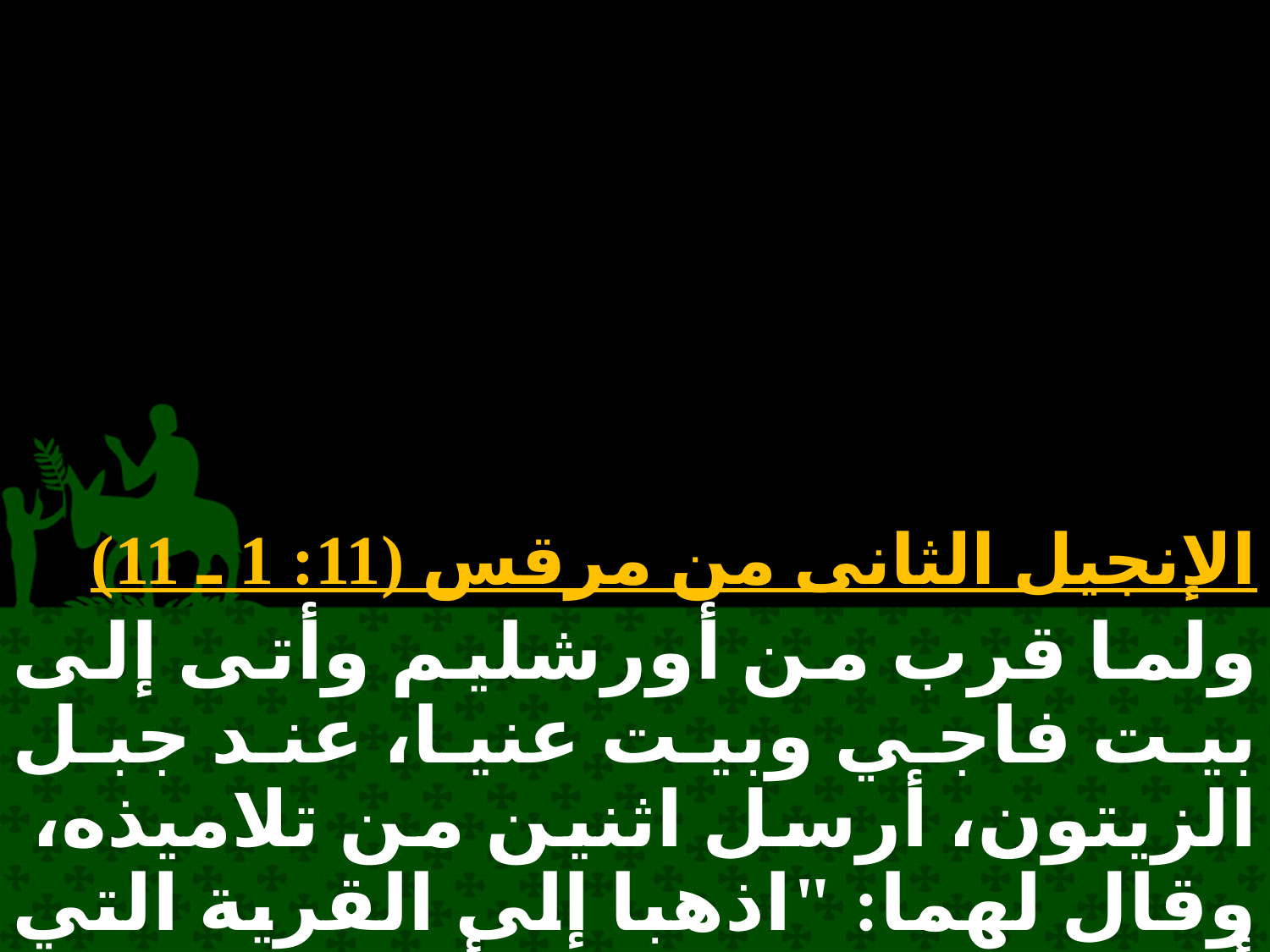

# الإنجيل الثانى من مرقس (11: 1 ـ 11)
ولما قرب من أورشليم وأتى إلى بيت فاجي وبيت عنيا، عند جبل الزيتون، أرسل اثنين من تلاميذه،  وقال لهما: "اذهبا إلى القرية التي أمامكما، فللوقت وأنتما داخلان إليها تجدان جحشًا مربوطًا وهذا لم